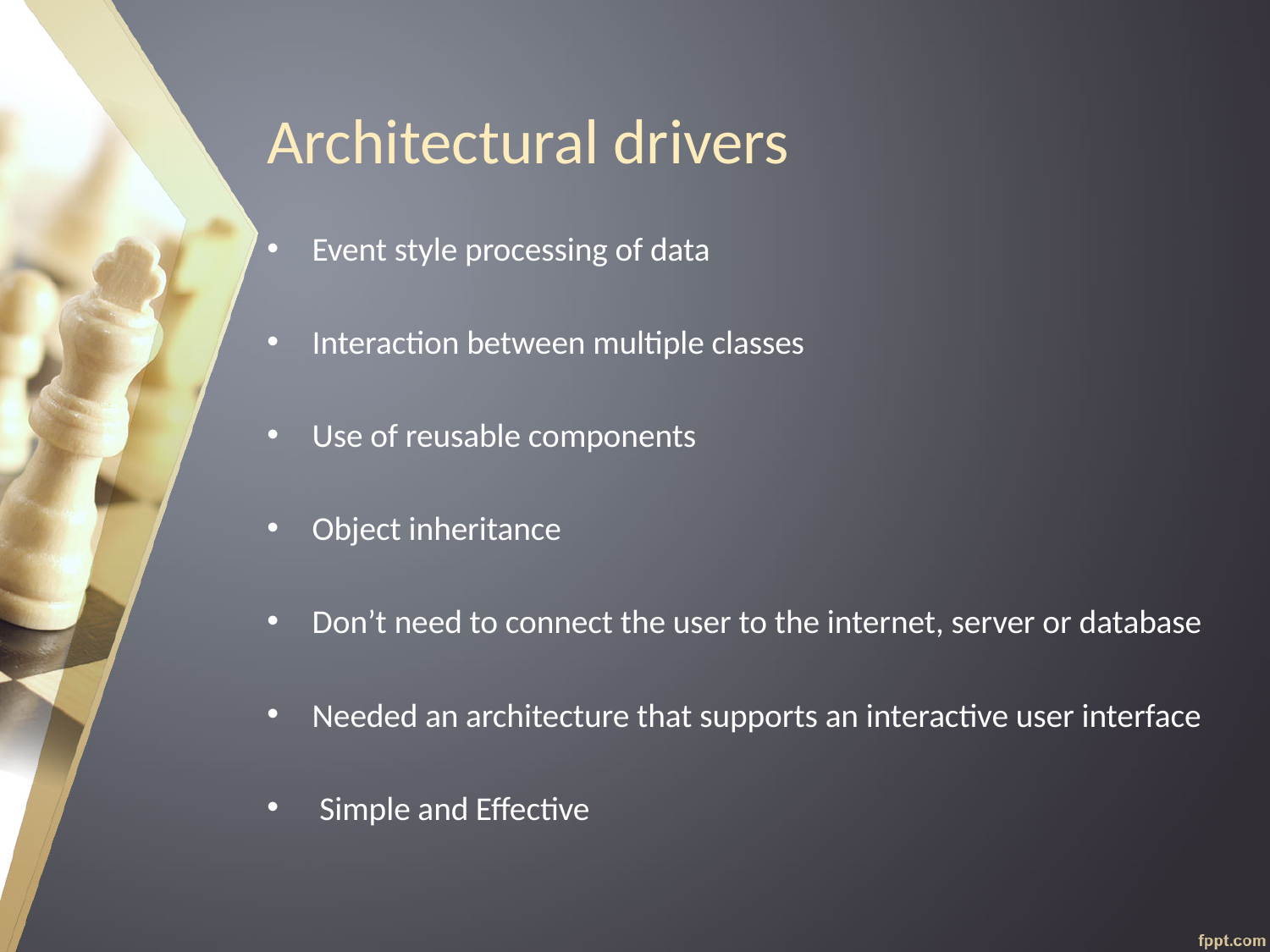

# Architectural drivers
Event style processing of data

Interaction between multiple classes

Use of reusable components

Object inheritance

Don’t need to connect the user to the internet, server or database

Needed an architecture that supports an interactive user interface

 Simple and Effective